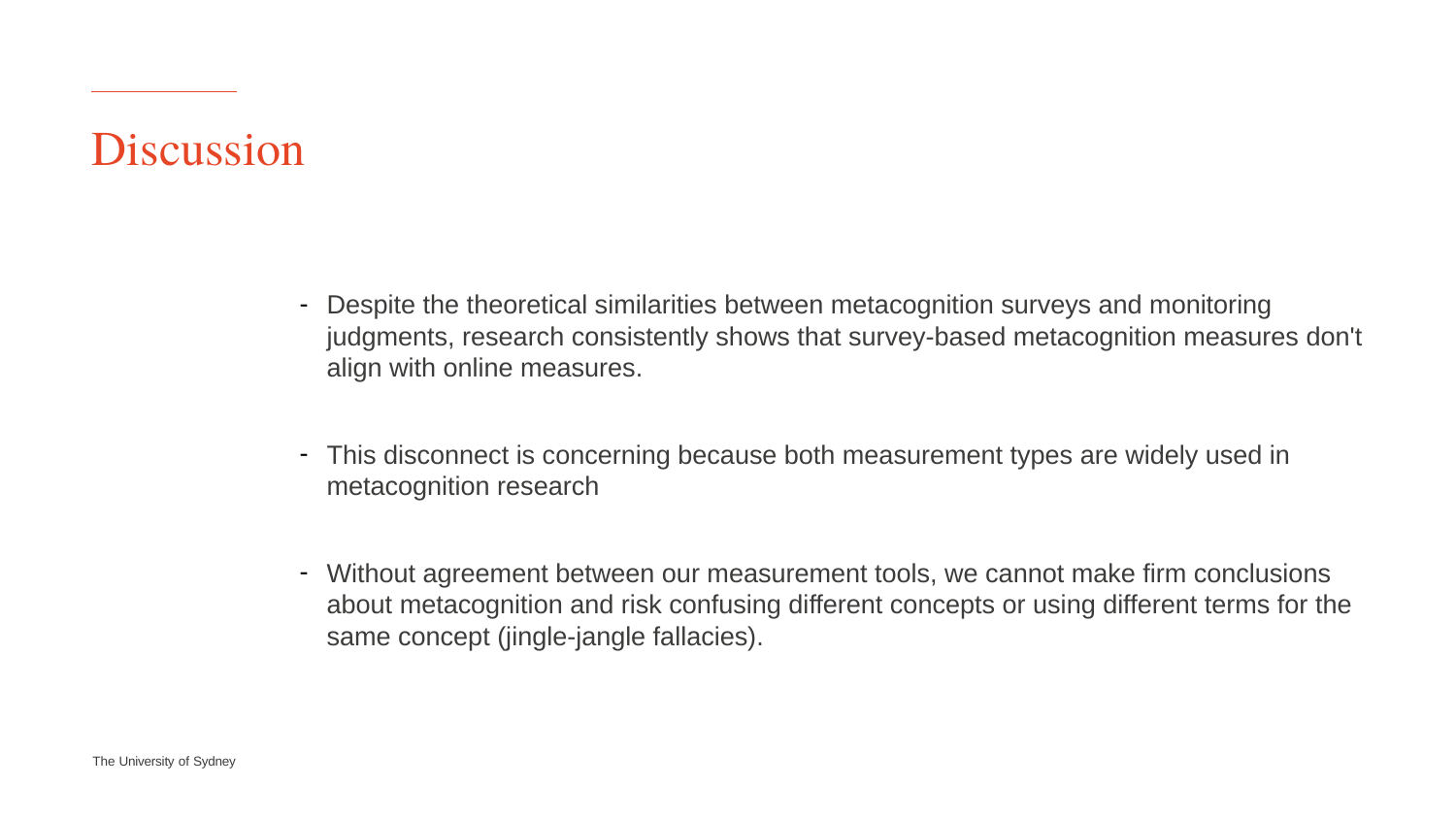

# Discussion
Despite the theoretical similarities between metacognition surveys and monitoring judgments, research consistently shows that survey-based metacognition measures don't align with online measures.

This disconnect is concerning because both measurement types are widely used in metacognition research

Without agreement between our measurement tools, we cannot make firm conclusions about metacognition and risk confusing different concepts or using different terms for the same concept (jingle-jangle fallacies).